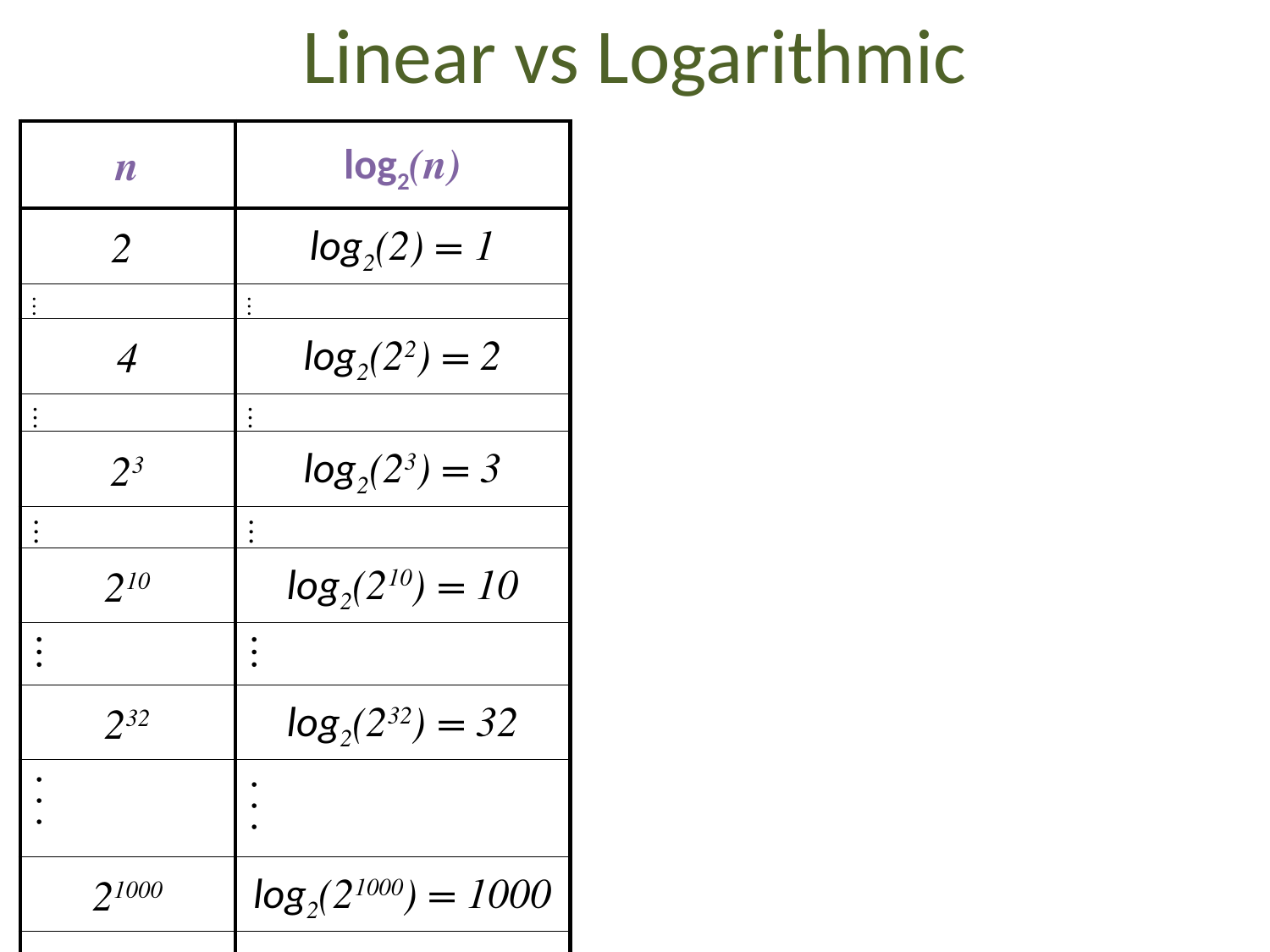

# Linear vs Logarithmic
| n | log2(n) |
| --- | --- |
| 2 | log2(2) = 1 |
| … | … |
| 4 | log2(22) = 2 |
| … | … |
| 23 | log2(23) = 3 |
| … | … |
| 210 | log2(210) = 10 |
| … | … |
| 232 | log2(232) = 32 |
| . . . | . . . |
| 21000 | log2(21000) = 1000 |
| . . | . . |